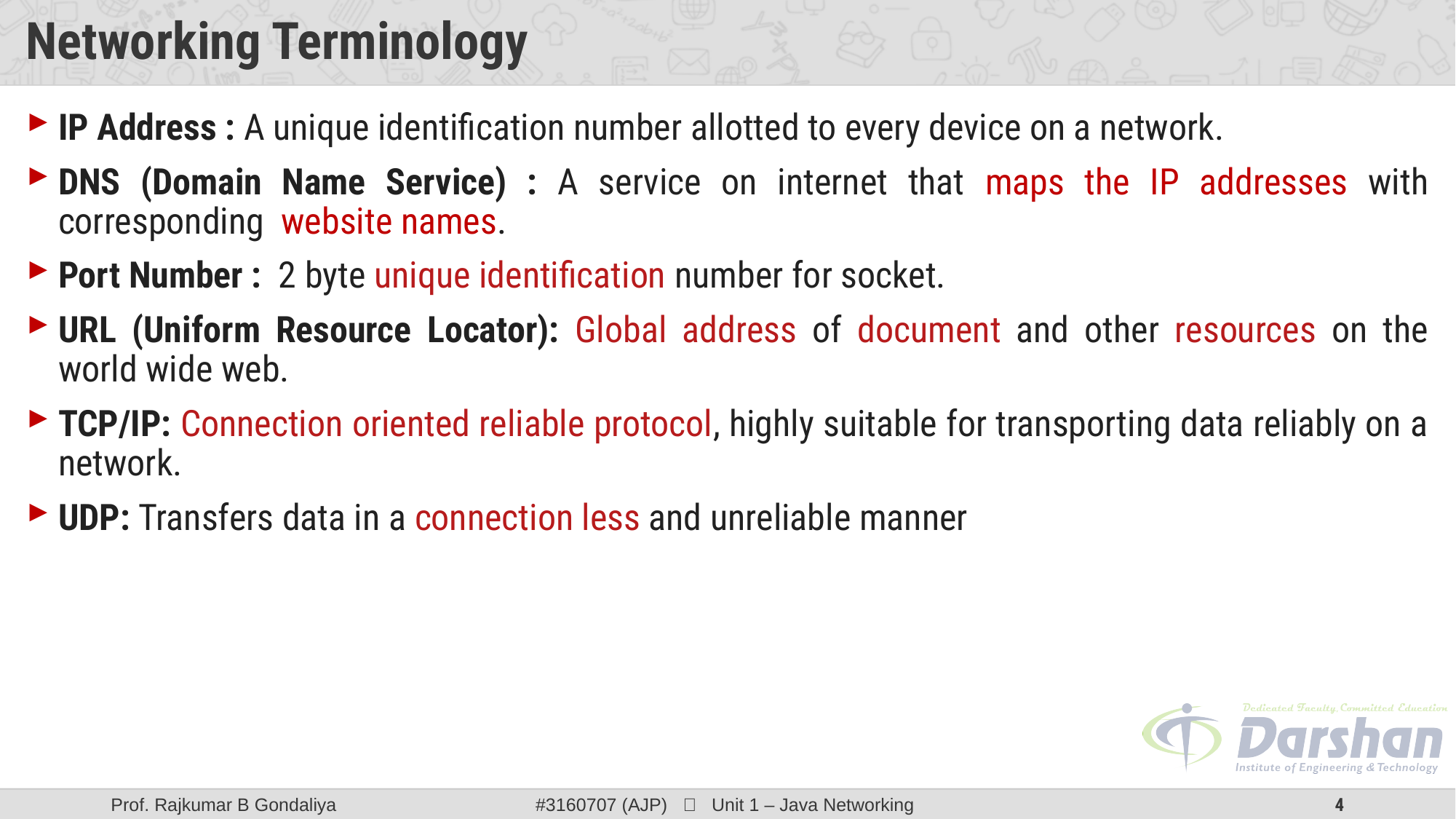

# Networking Terminology
IP Address : A unique identification number allotted to every device on a network.
DNS (Domain Name Service) : A service on internet that maps the IP addresses with corresponding  website names.
Port Number :  2 byte unique identification number for socket.
URL (Uniform Resource Locator): Global address of document and other resources on the world wide web.
TCP/IP: Connection oriented reliable protocol, highly suitable for transporting data reliably on a network.
UDP: Transfers data in a connection less and unreliable manner